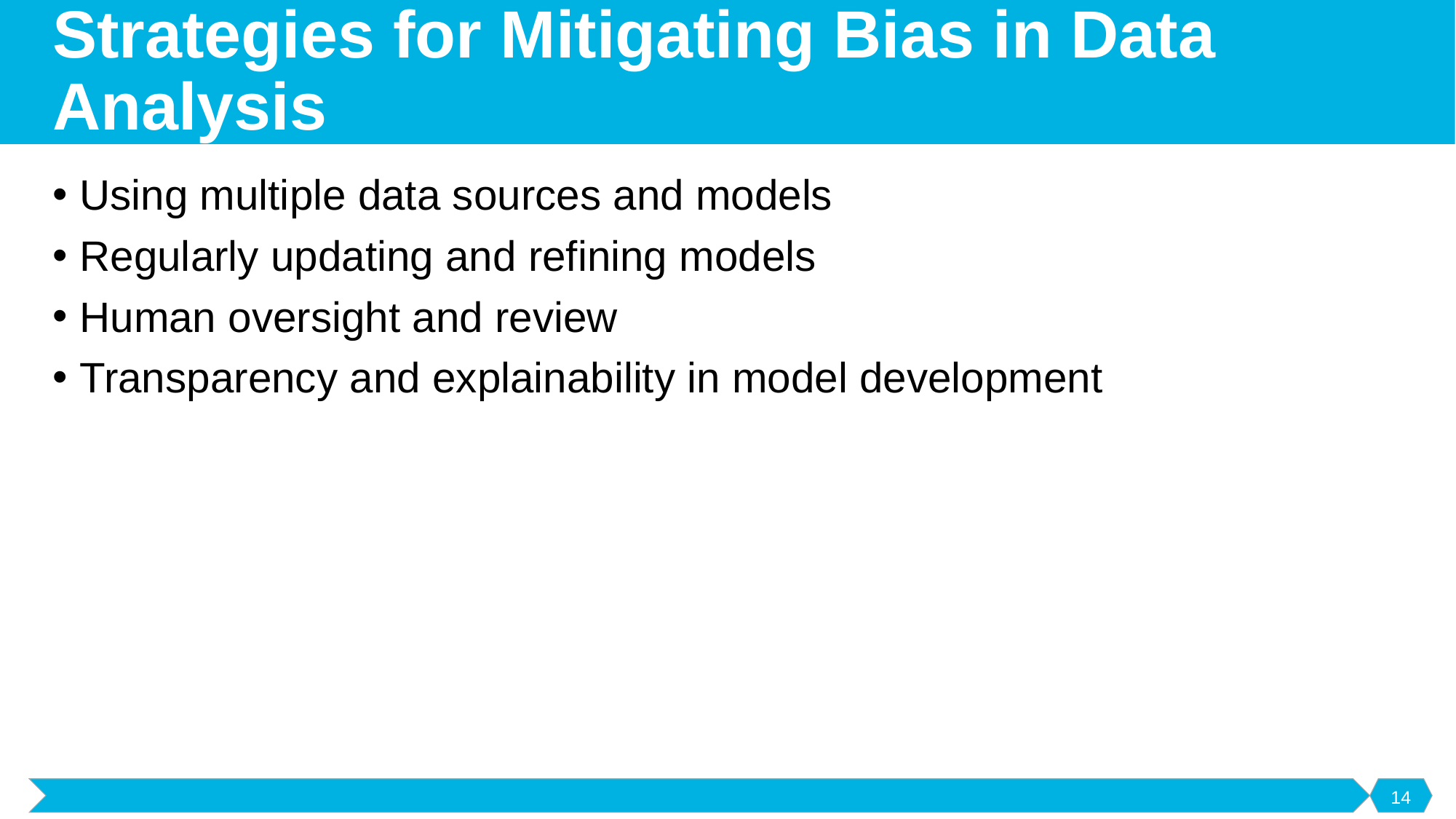

# Strategies for Mitigating Bias in Data Analysis
Using multiple data sources and models
Regularly updating and refining models
Human oversight and review
Transparency and explainability in model development

14